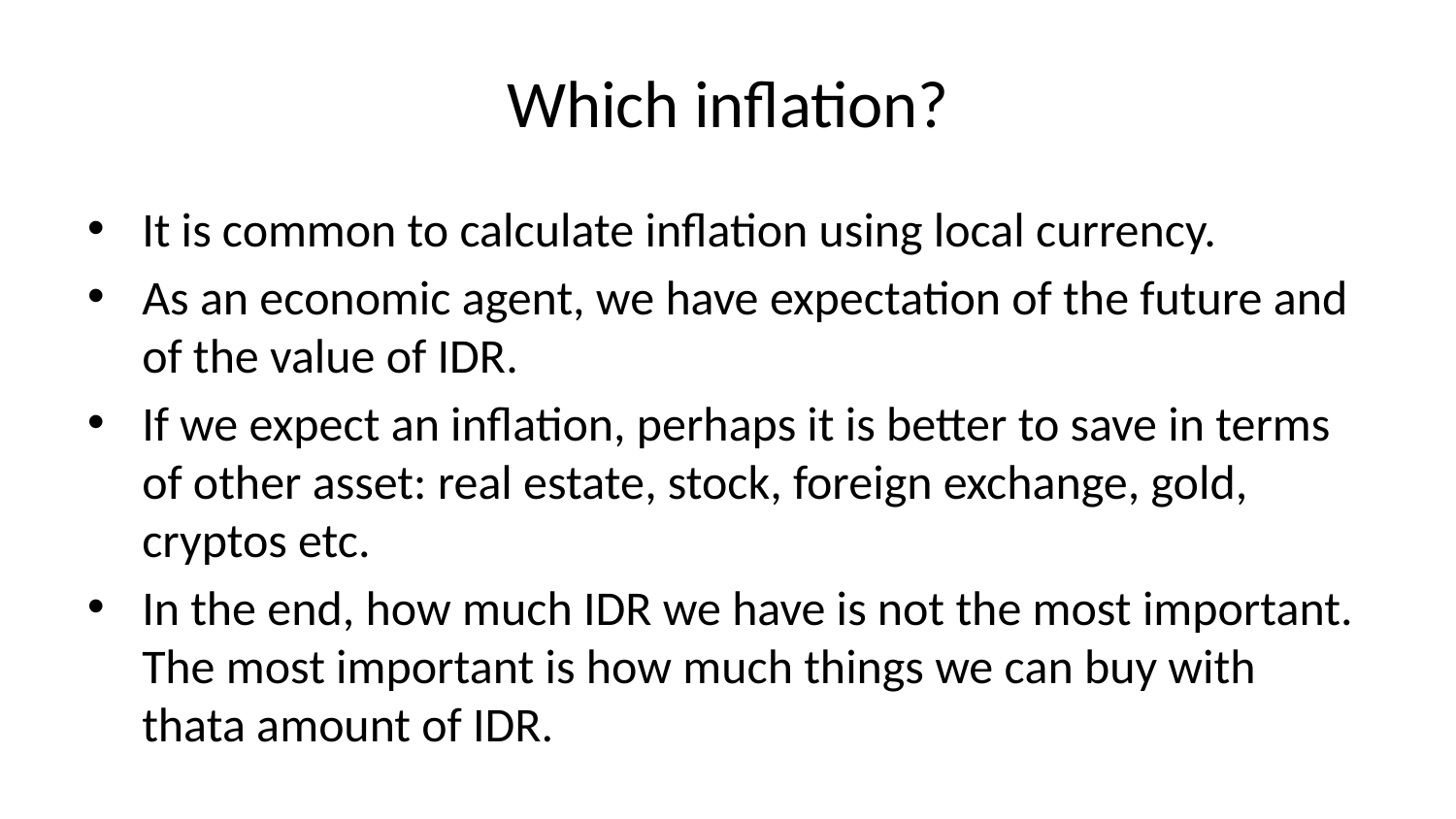

# Which inflation?
It is common to calculate inflation using local currency.
As an economic agent, we have expectation of the future and of the value of IDR.
If we expect an inflation, perhaps it is better to save in terms of other asset: real estate, stock, foreign exchange, gold, cryptos etc.
In the end, how much IDR we have is not the most important. The most important is how much things we can buy with thata amount of IDR.